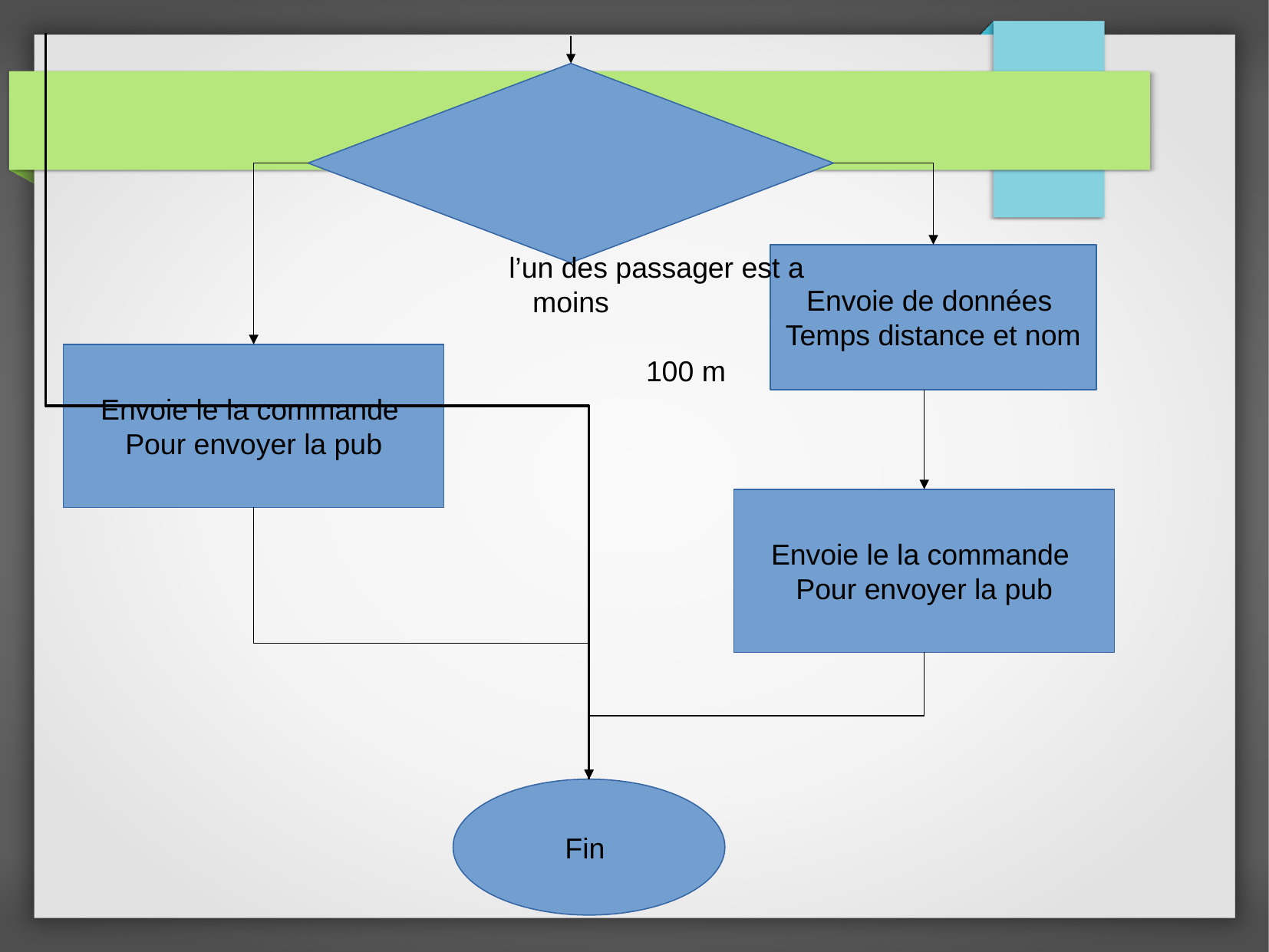

l’un des passager est a moins
						100 m
Envoie de données
Temps distance et nom
Envoie le la commande
Pour envoyer la pub
Envoie le la commande
Pour envoyer la pub
Fin